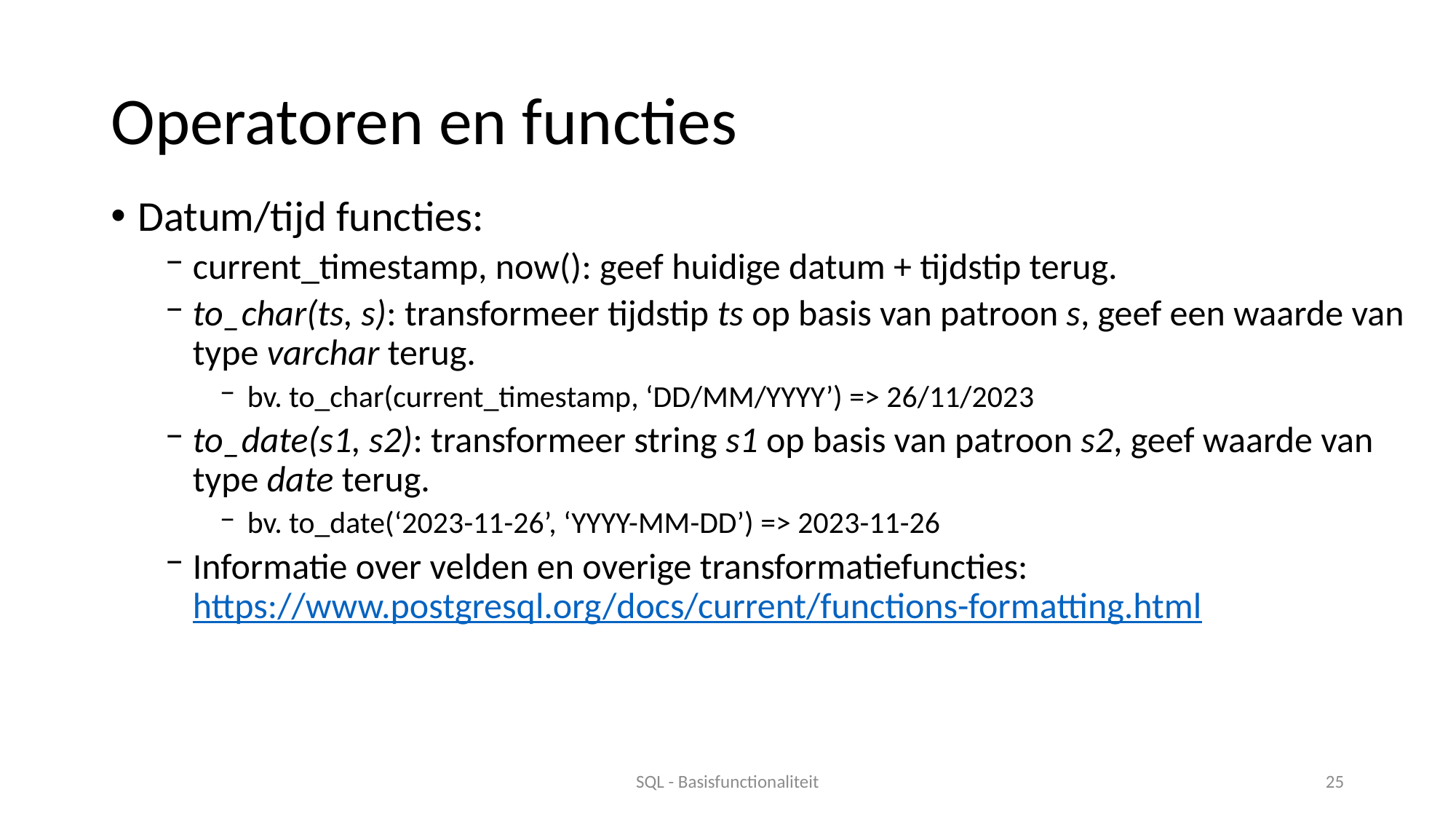

# Operatoren en functies
Datum/tijd functies:
current_timestamp, now(): geef huidige datum + tijdstip terug.
to_char(ts, s): transformeer tijdstip ts op basis van patroon s, geef een waarde van type varchar terug.
bv. to_char(current_timestamp, ‘DD/MM/YYYY’) => 26/11/2023
to_date(s1, s2): transformeer string s1 op basis van patroon s2, geef waarde van type date terug.
bv. to_date(‘2023-11-26’, ‘YYYY-MM-DD’) => 2023-11-26
Informatie over velden en overige transformatiefuncties: https://www.postgresql.org/docs/current/functions-formatting.html
SQL - Basisfunctionaliteit
25